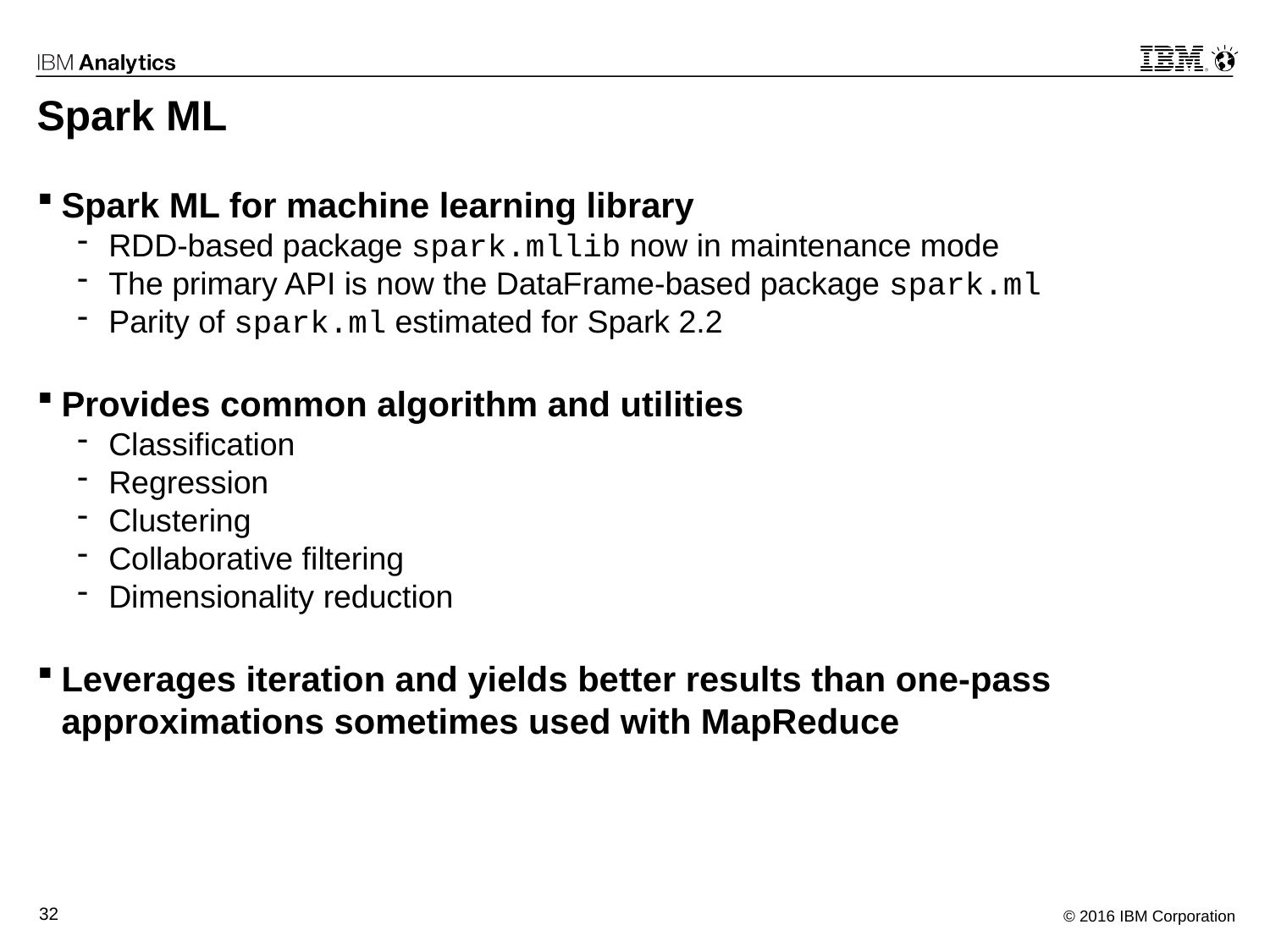

Spark ML
Spark ML for machine learning library
RDD-based package spark.mllib now in maintenance mode
The primary API is now the DataFrame-based package spark.ml
Parity of spark.ml estimated for Spark 2.2

Provides common algorithm and utilities
Classification
Regression
Clustering
Collaborative filtering
Dimensionality reduction

Leverages iteration and yields better results than one-pass approximations sometimes used with MapReduce